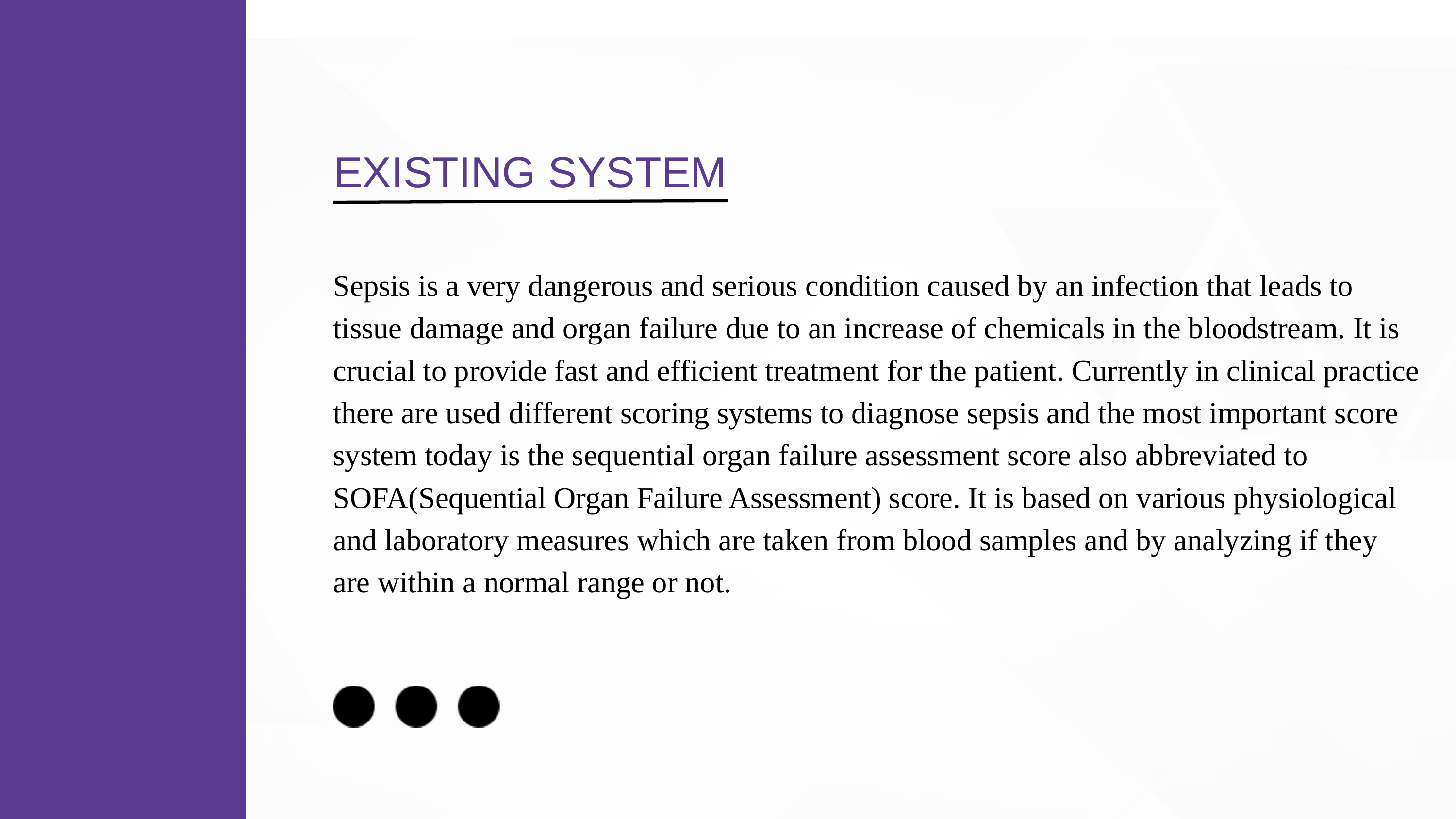

EXISTING SYSTEM

Sepsis is a very dangerous and serious condition caused by an infection that leads to tissue damage and organ failure due to an increase of chemicals in the bloodstream. It is crucial to provide fast and efficient treatment for the patient. Currently in clinical practice there are used different scoring systems to diagnose sepsis and the most important score system today is the sequential organ failure assessment score also abbreviated to SOFA(Sequential Organ Failure Assessment) score. It is based on various physiological and laboratory measures which are taken from blood samples and by analyzing if they are within a normal range or not.